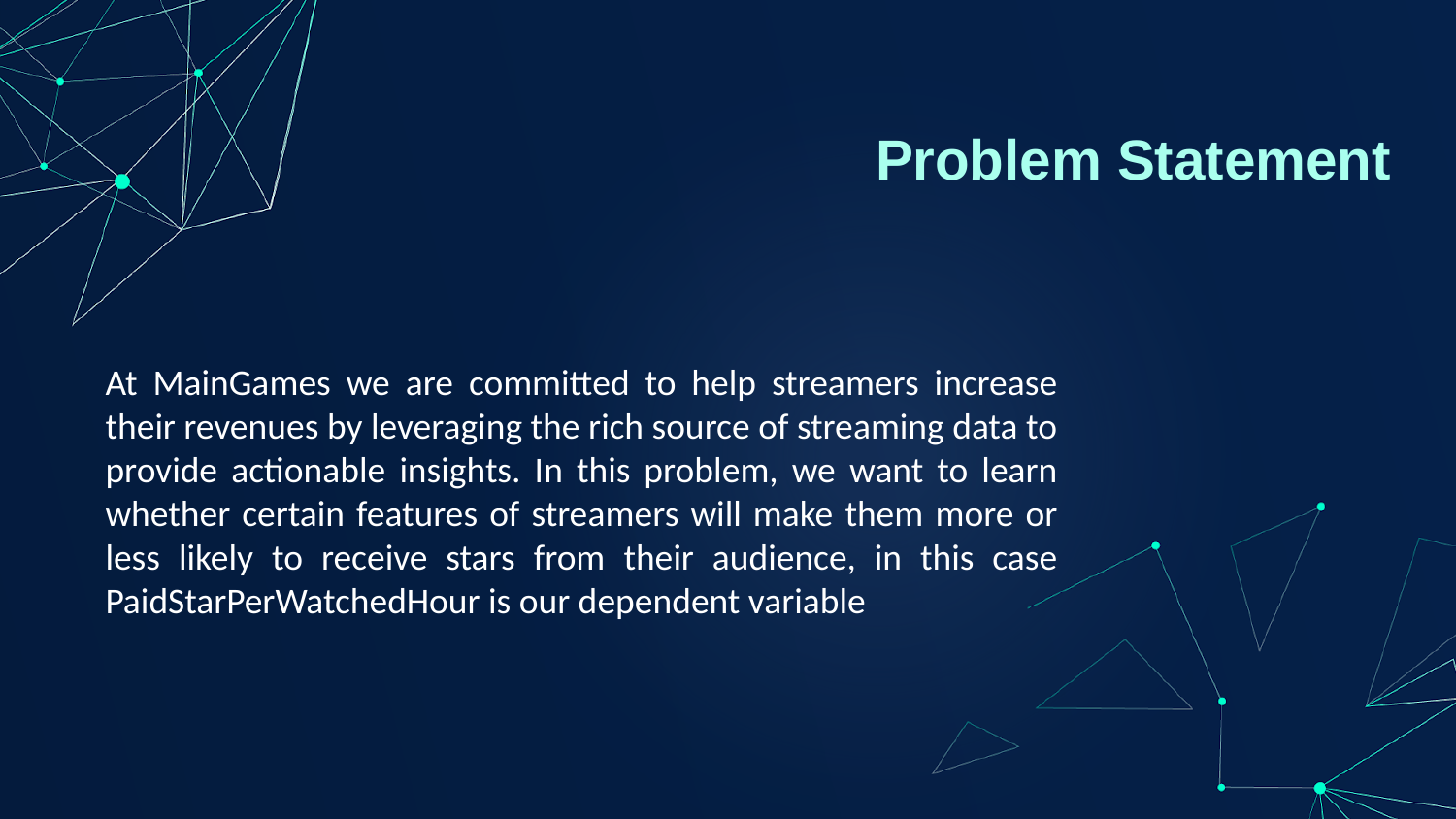

# Problem Statement
At MainGames we are committed to help streamers increase their revenues by leveraging the rich source of streaming data to provide actionable insights. In this problem, we want to learn whether certain features of streamers will make them more or less likely to receive stars from their audience, in this case PaidStarPerWatchedHour is our dependent variable